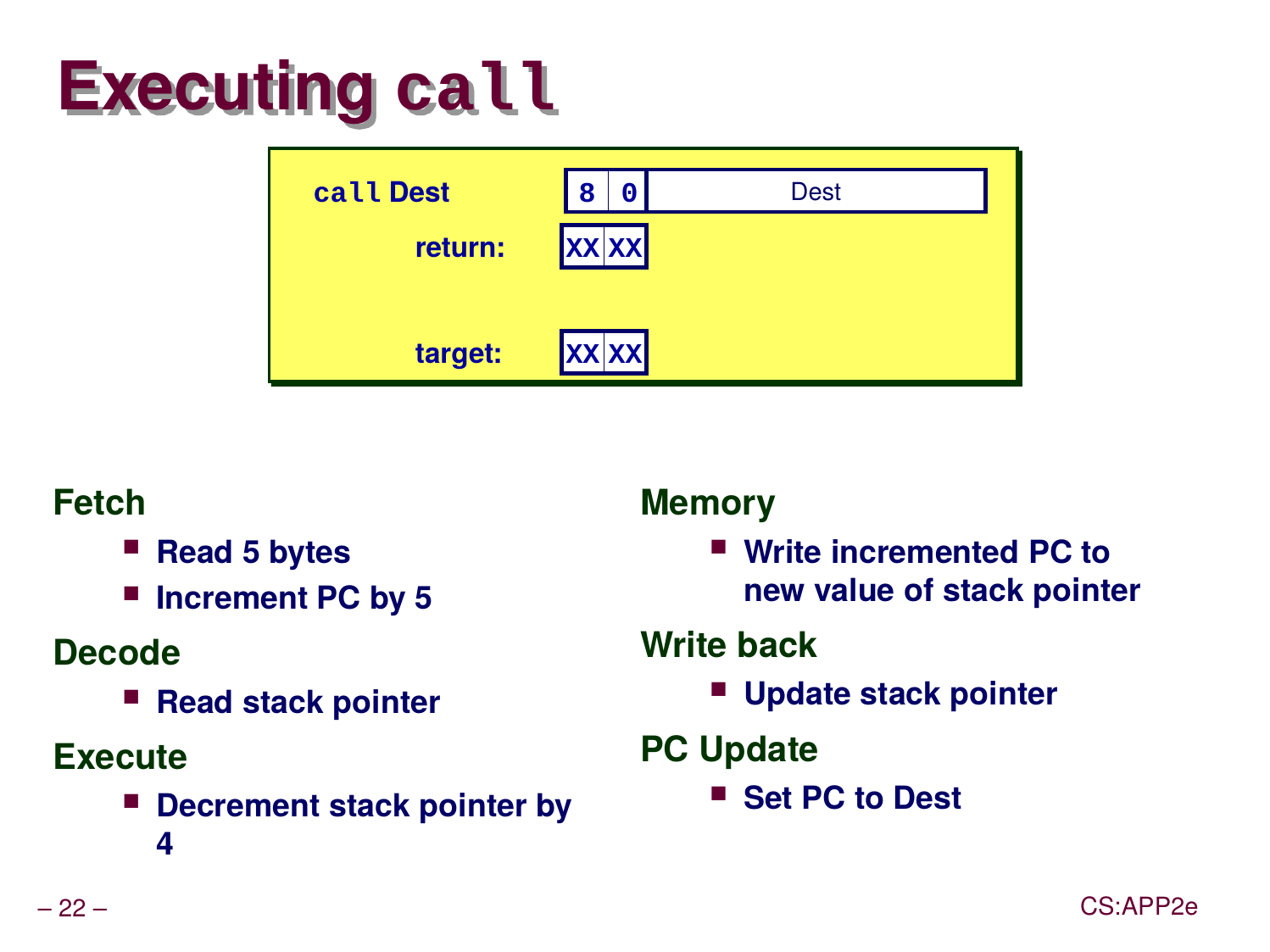

# Executing call

call Dest
8

0
Dest
return:
XX

XX
target:
XX

XX
Fetch
Read 5 bytes
Increment PC by 5
Decode
Read stack pointer
Execute
Decrement stack pointer by 4
Memory
Write incremented PC to new value of stack pointer
Write back
Update stack pointer
PC Update
Set PC to Dest